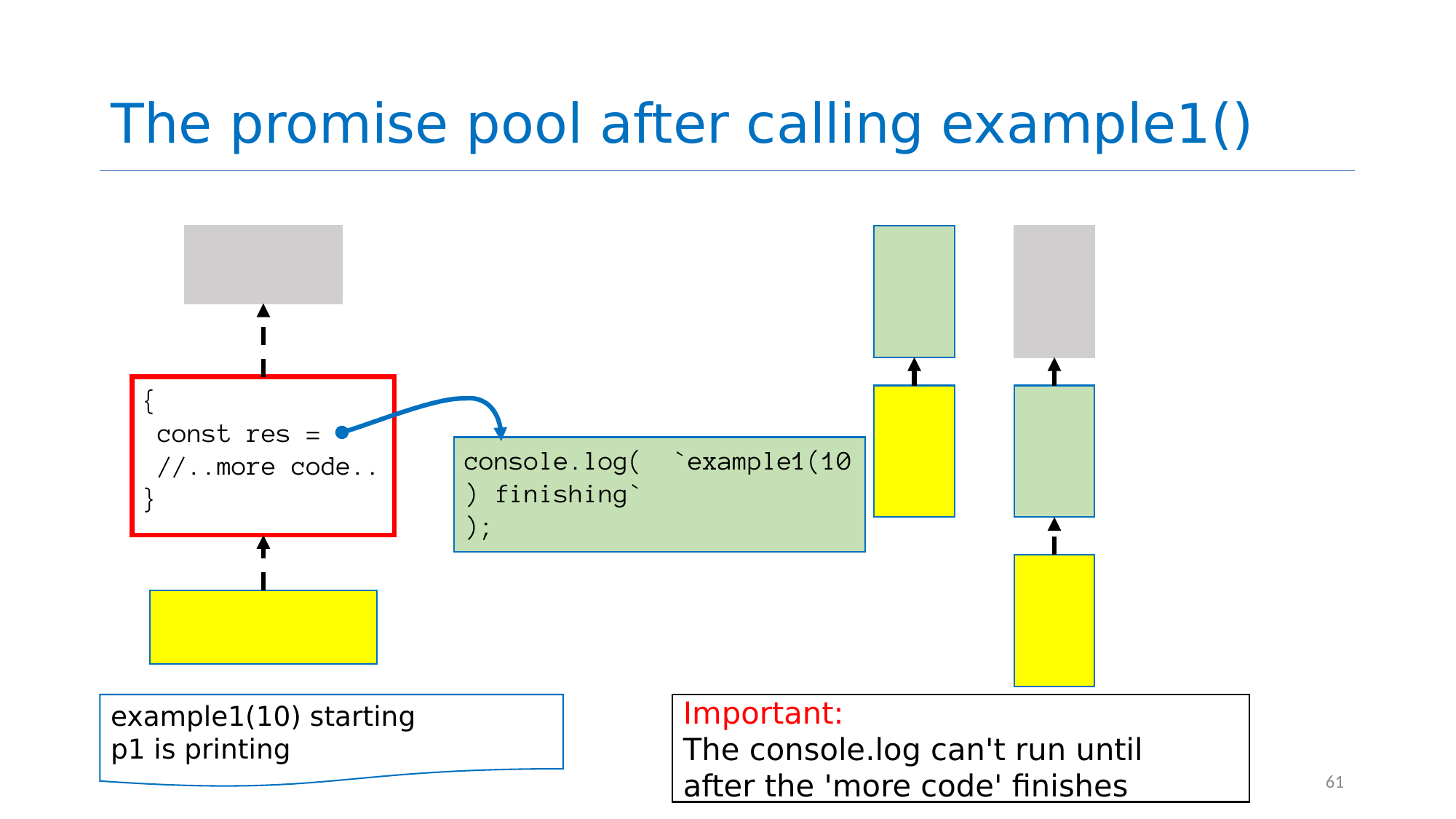

# The promise pool after calling example1()

{
 const res =
 //..more code..
}

console.log(  `example1(10) finishing`
);

example1(10) starting
p1 is printing
Important:
The console.log can't run until
after the 'more code' finishes
61